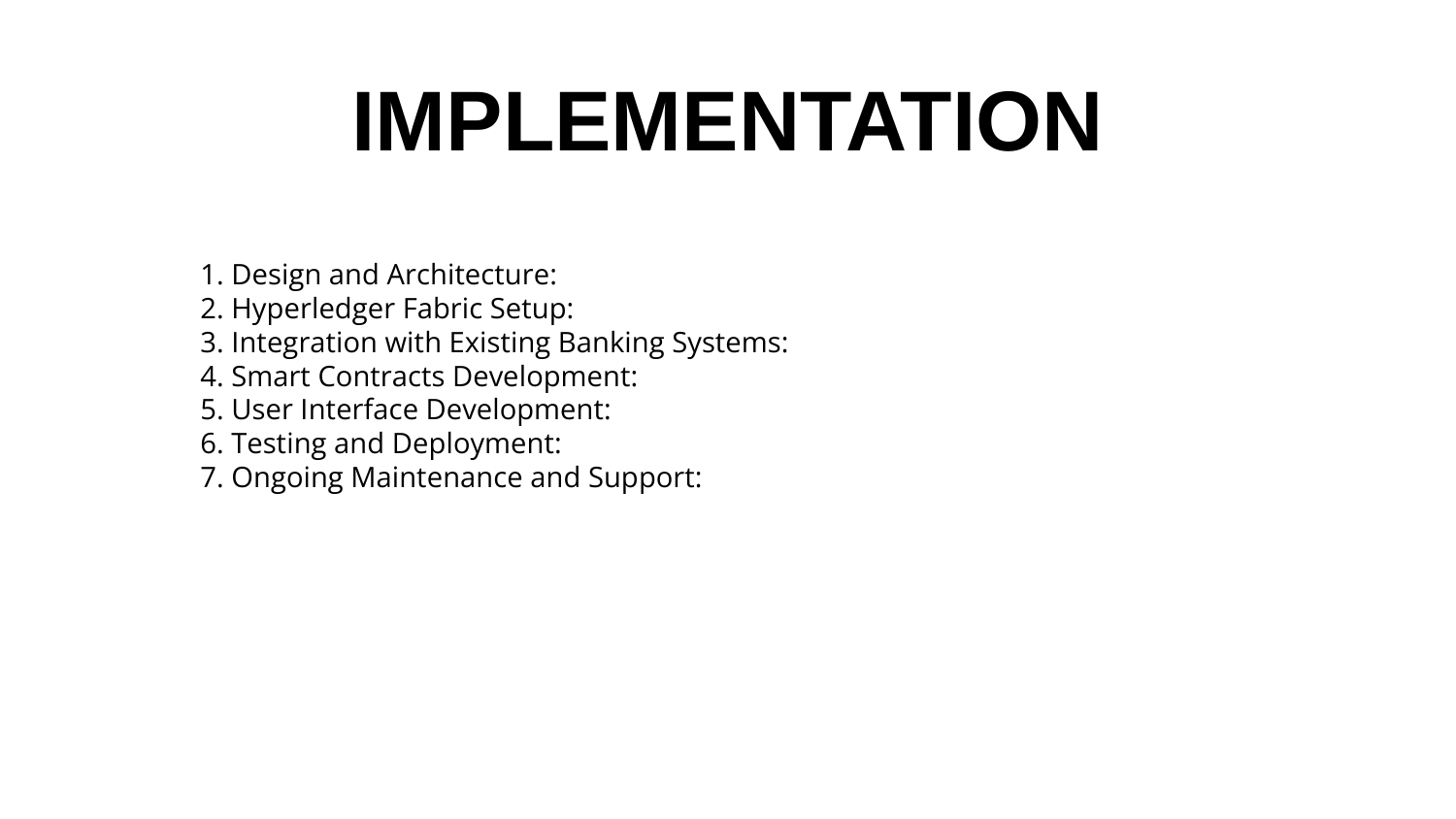

# IMPLEMENTATION
1. Design and Architecture:
2. Hyperledger Fabric Setup:
3. Integration with Existing Banking Systems:
4. Smart Contracts Development:
5. User Interface Development:
6. Testing and Deployment:
7. Ongoing Maintenance and Support: